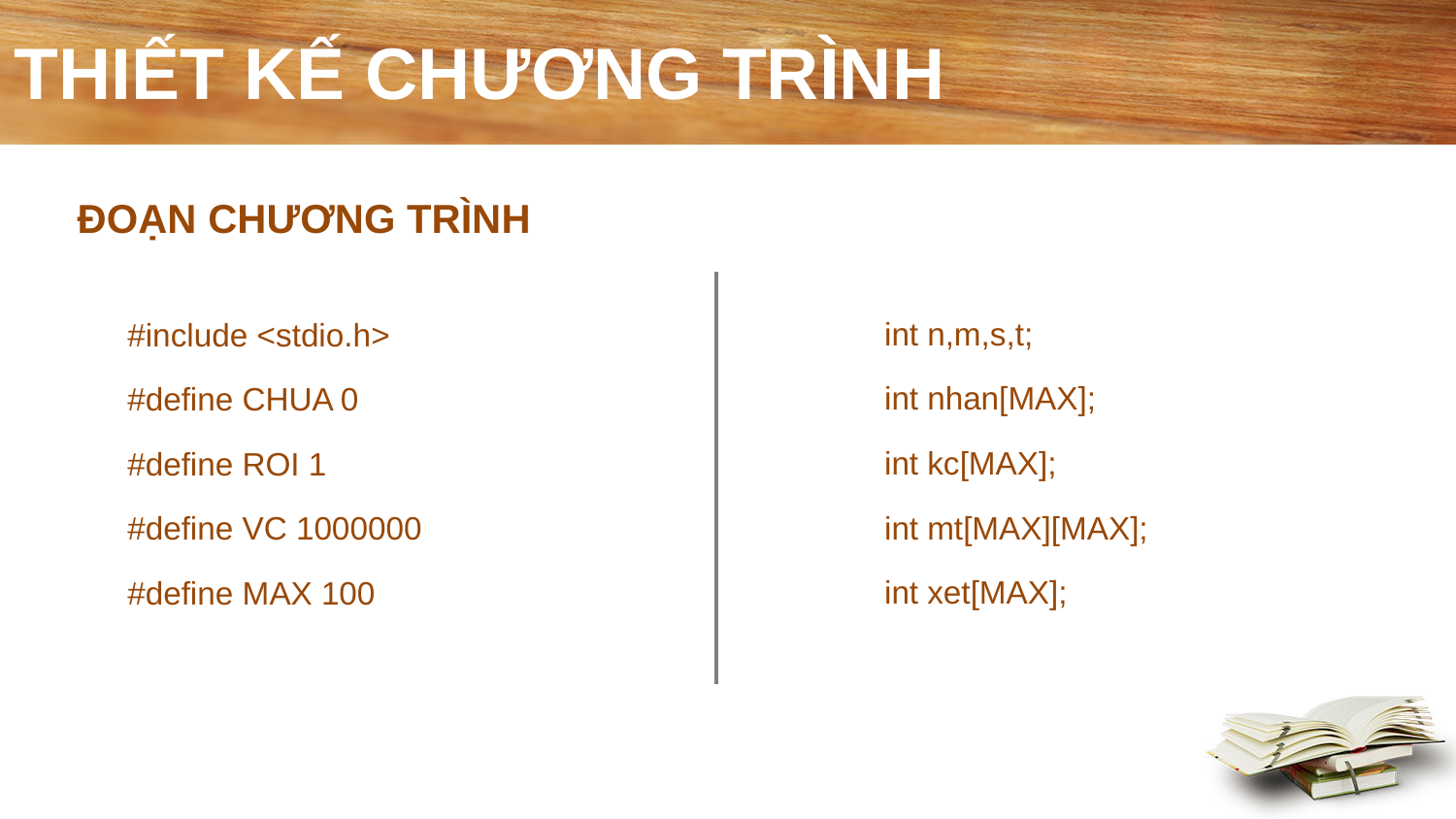

# THIẾT KẾ CHƯƠNG TRÌNH
ĐOẠN CHƯƠNG TRÌNH
int n,m,s,t;
int nhan[MAX];
int kc[MAX];
int mt[MAX][MAX];
int xet[MAX];
#include <stdio.h>
#define CHUA 0
#define ROI 1
#define VC 1000000
#define MAX 100